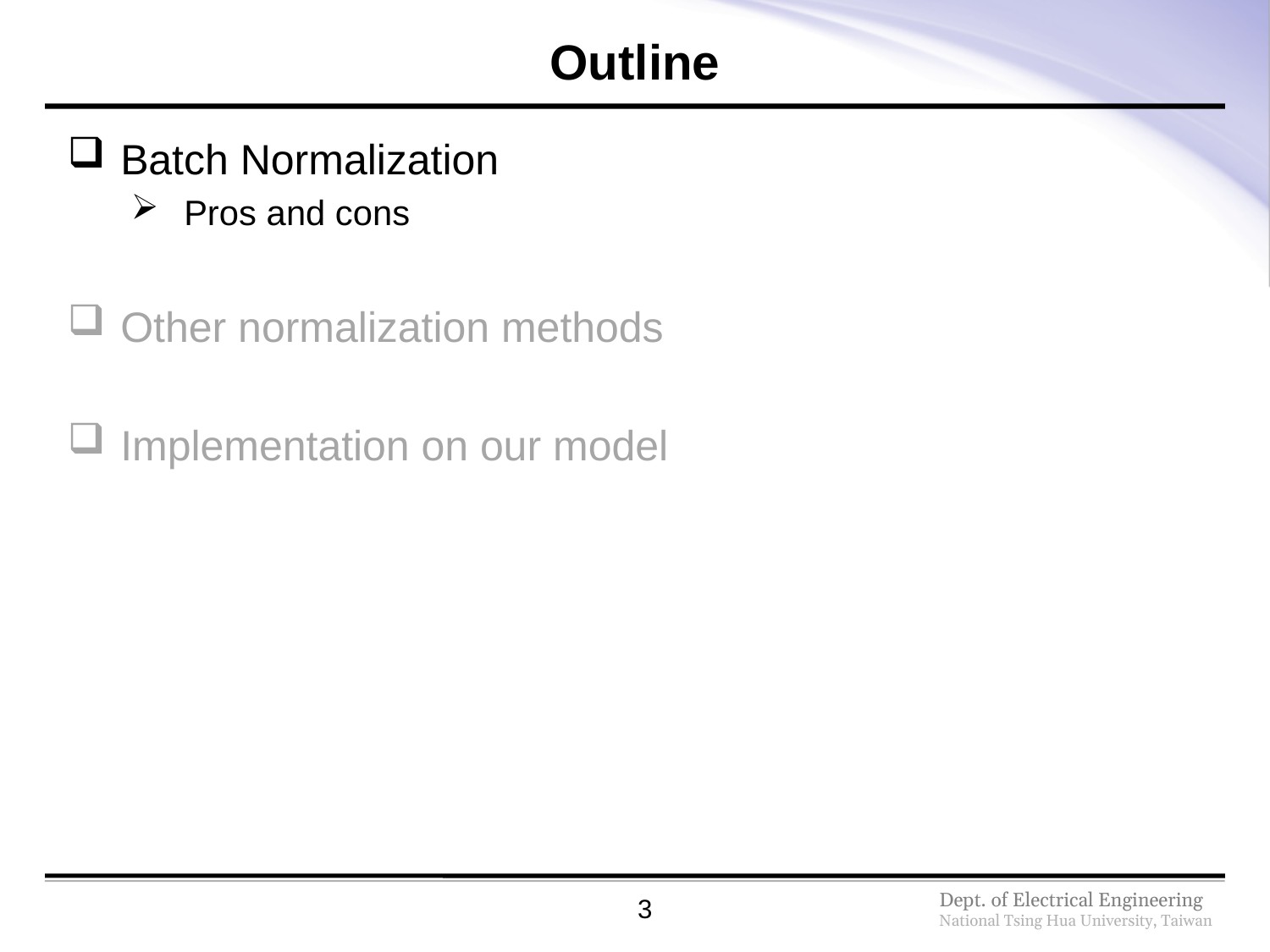

# Outline
Batch Normalization
Pros and cons

Other normalization methods

Implementation on our model
3